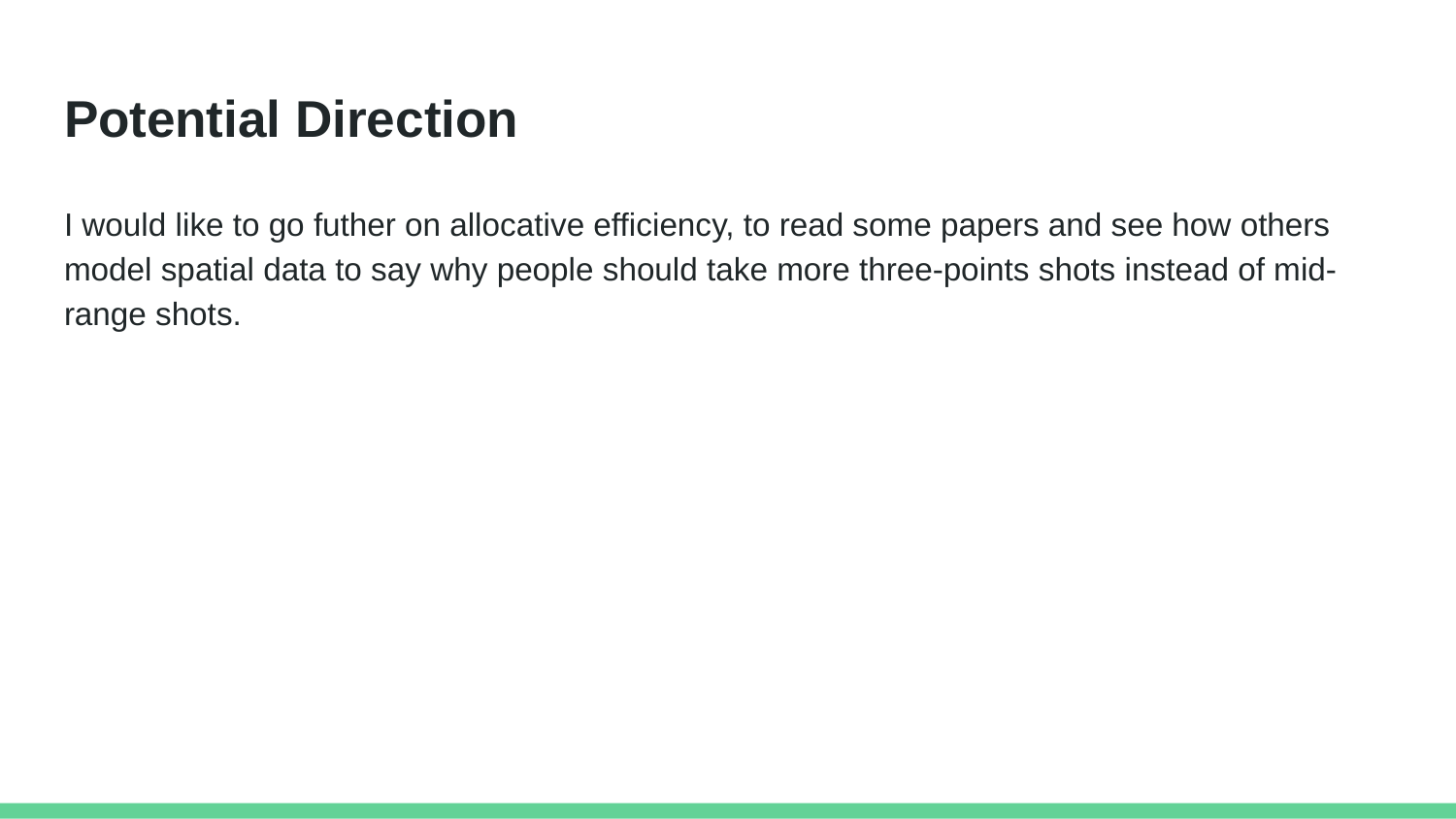

# Potential Direction
I would like to go futher on allocative efficiency, to read some papers and see how others model spatial data to say why people should take more three-points shots instead of mid-range shots.